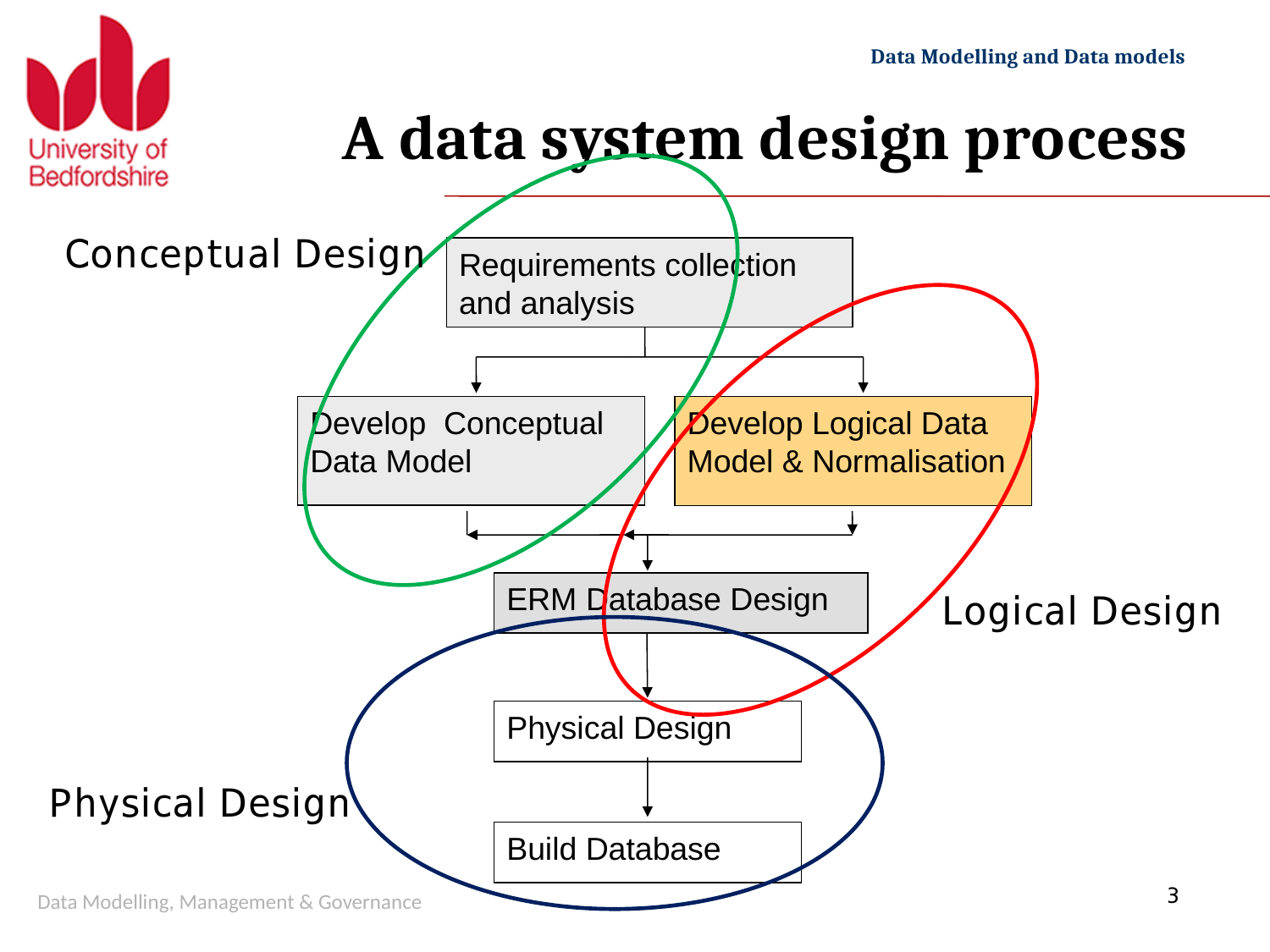

# A data system design process
Conceptual Design

Requirements collection and analysis

Develop  Conceptual Data Model
Develop Logical Data Model & Normalisation

ERM Database Design
Logical Design

Physical Design

Physical Design
Build Database
Data Modelling, Management & Governance